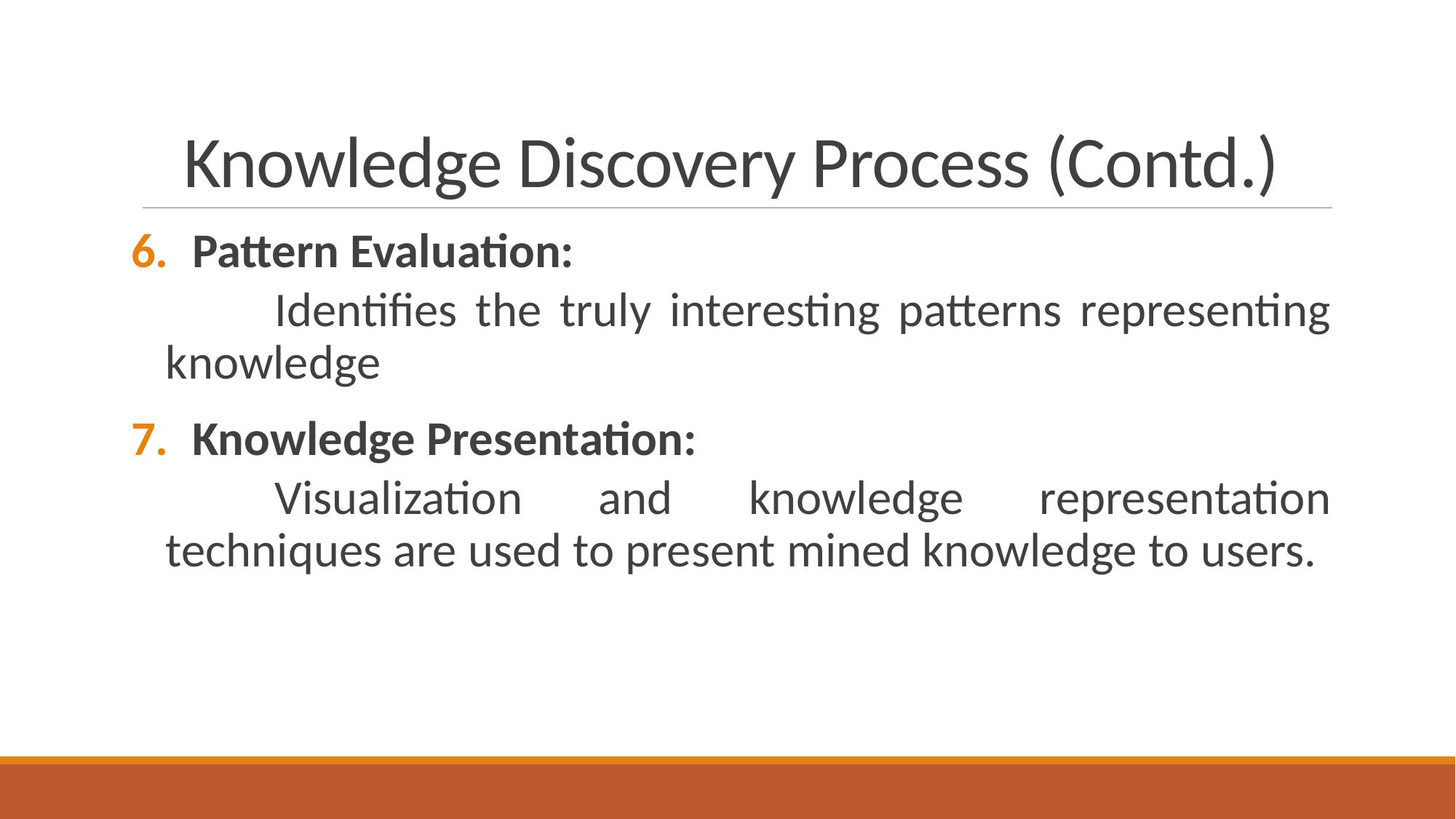

# Knowledge Discovery Process (Contd.)
Pattern Evaluation:
	Identifies the truly interesting patterns representing knowledge
Knowledge Presentation:
	Visualization and knowledge representation techniques are used to present mined knowledge to users.